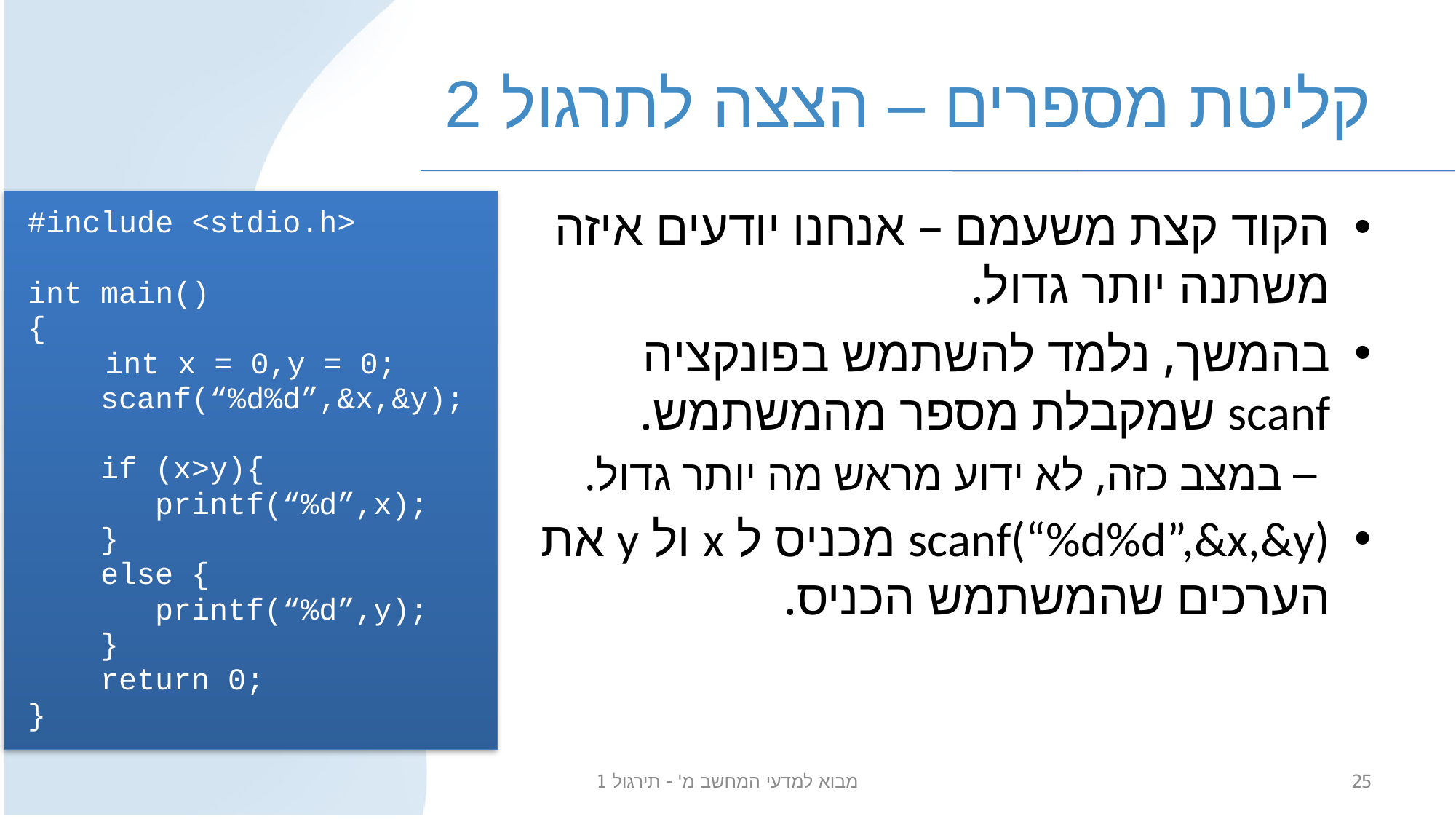

# קליטת מספרים – הצצה לתרגול 2
#include <stdio.h>

int main()
{
	  int x = 0,y = 0;
    scanf(“%d%d”,&x,&y);

    if (x>y){
       printf(“%d”,x);
    }
    else {
       printf(“%d”,y);
    }
    return 0;
}
הקוד קצת משעמם – אנחנו יודעים איזה משתנה יותר גדול.
בהמשך, נלמד להשתמש בפונקציה scanf שמקבלת מספר מהמשתמש.
במצב כזה, לא ידוע מראש מה יותר גדול.
scanf(“%d%d”,&x,&y) מכניס ל x ול y את הערכים שהמשתמש הכניס.
מבוא למדעי המחשב מ' - תירגול 1
25